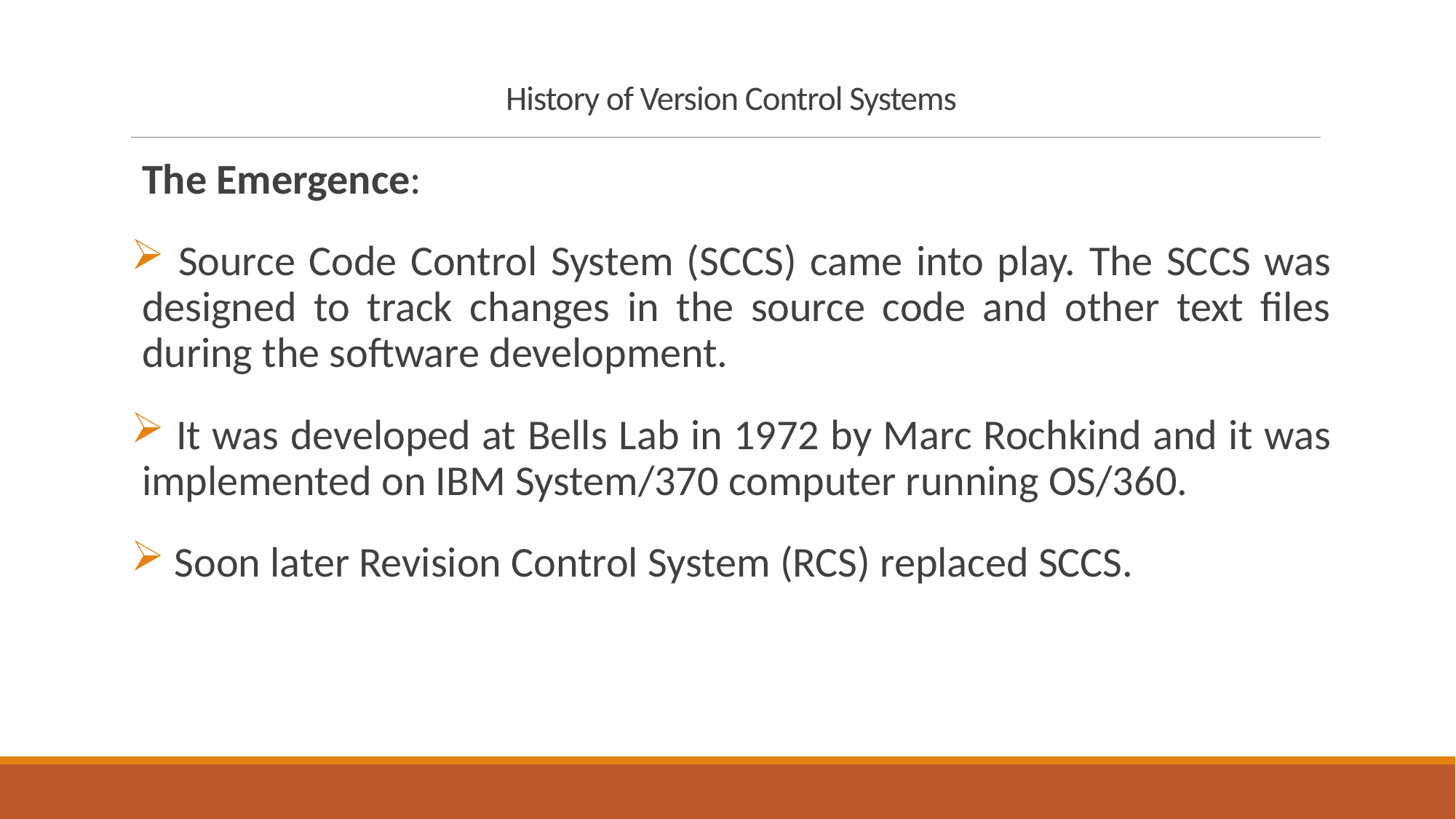

# History of Version Control Systems
The Emergence:
 Source Code Control System (SCCS) came into play. The SCCS was designed to track changes in the source code and other text files during the software development.
 It was developed at Bells Lab in 1972 by Marc Rochkind and it was implemented on IBM System/370 computer running OS/360.
 Soon later Revision Control System (RCS) replaced SCCS.